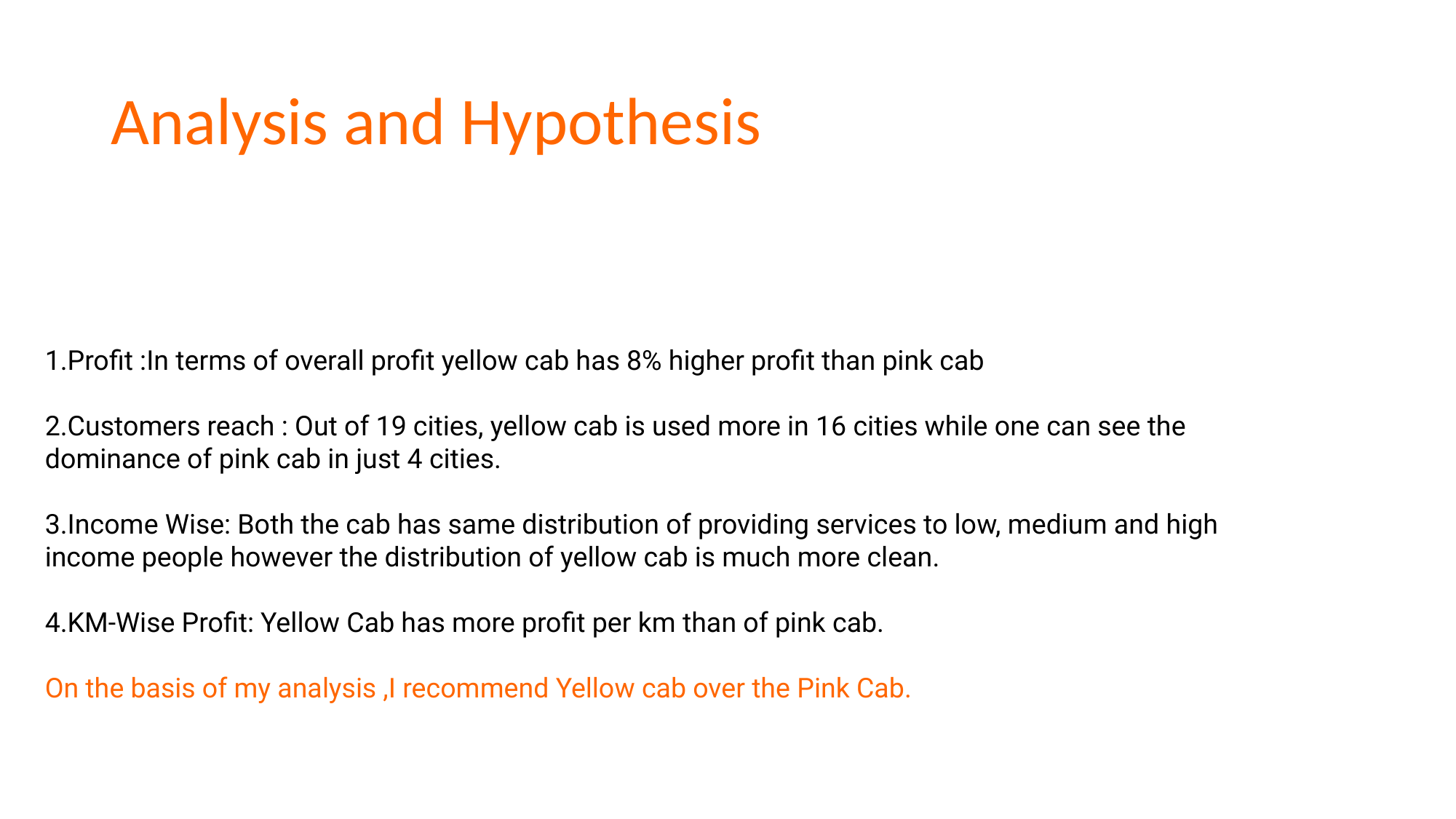

# Analysis and Hypothesis
Profit :In terms of overall profit yellow cab has 8% higher profit than pink cab

Customers reach : Out of 19 cities, yellow cab is used more in 16 cities while one can see the dominance of pink cab in just 4 cities.

Income Wise: Both the cab has same distribution of providing services to low, medium and high income people however the distribution of yellow cab is much more clean.

KM-Wise Profit: Yellow Cab has more profit per km than of pink cab.

On the basis of my analysis ,I recommend Yellow cab over the Pink Cab.